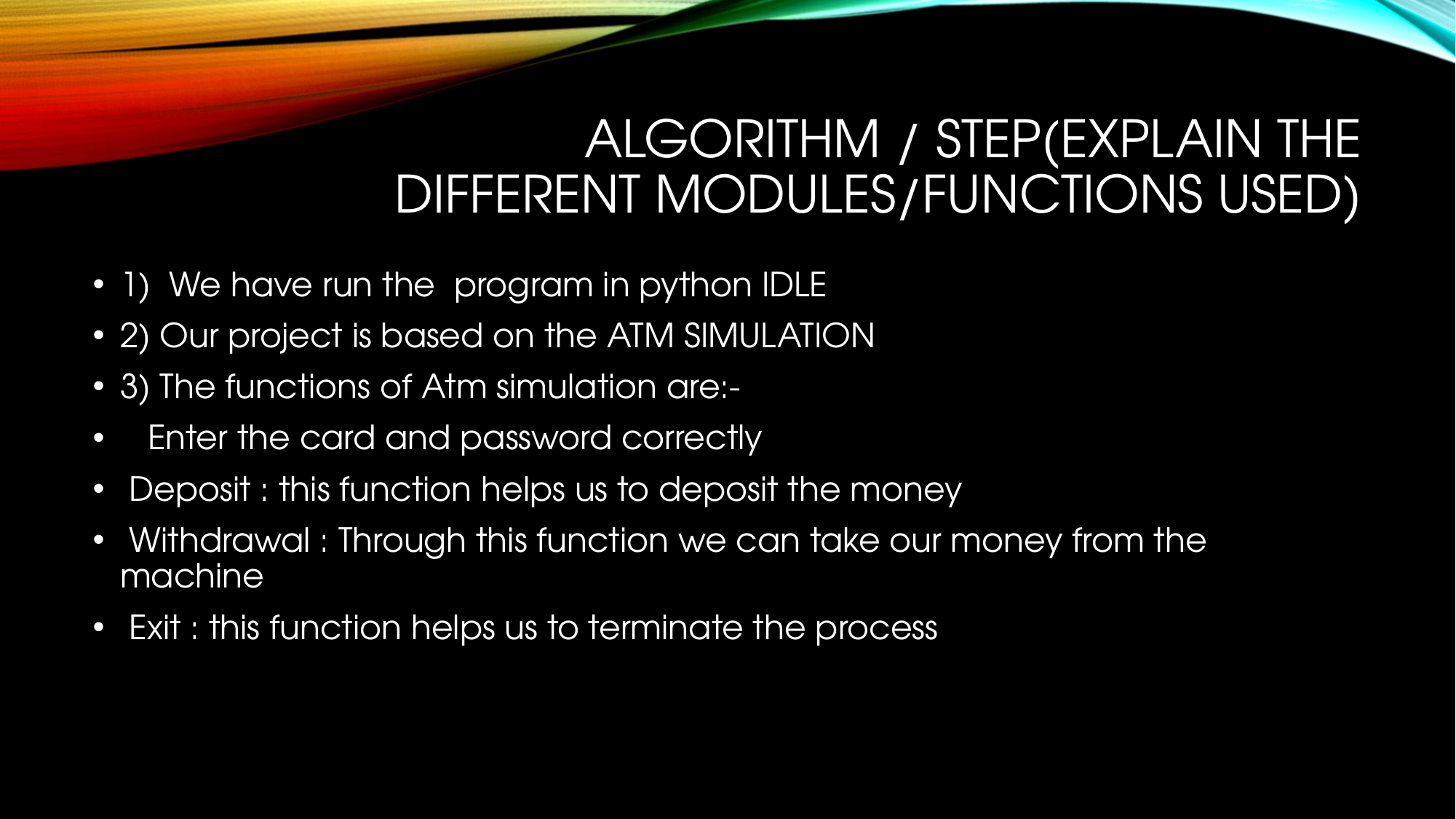

# ALGORITHM / STEP(Explain the different modules/functions used)
1)  We have run the  program in python IDLE
2) Our project is based on the ATM SIMULATION
3) The functions of Atm simulation are:-
   Enter the card and password correctly
 Deposit : this function helps us to deposit the money
 Withdrawal : Through this function we can take our money from the  machine
 Exit : this function helps us to terminate the process